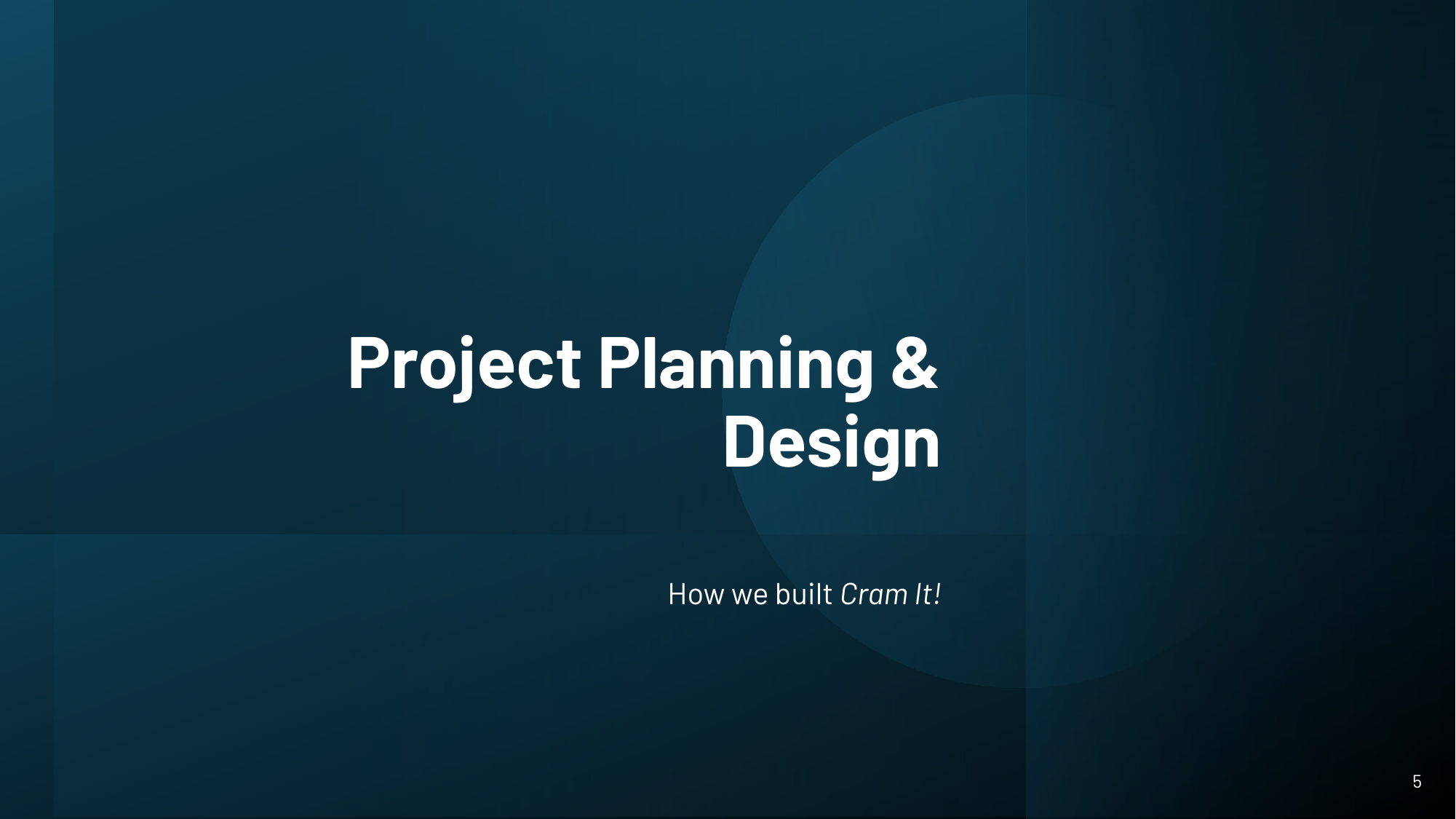

# Project Planning & Design

How we built Cram It!
5